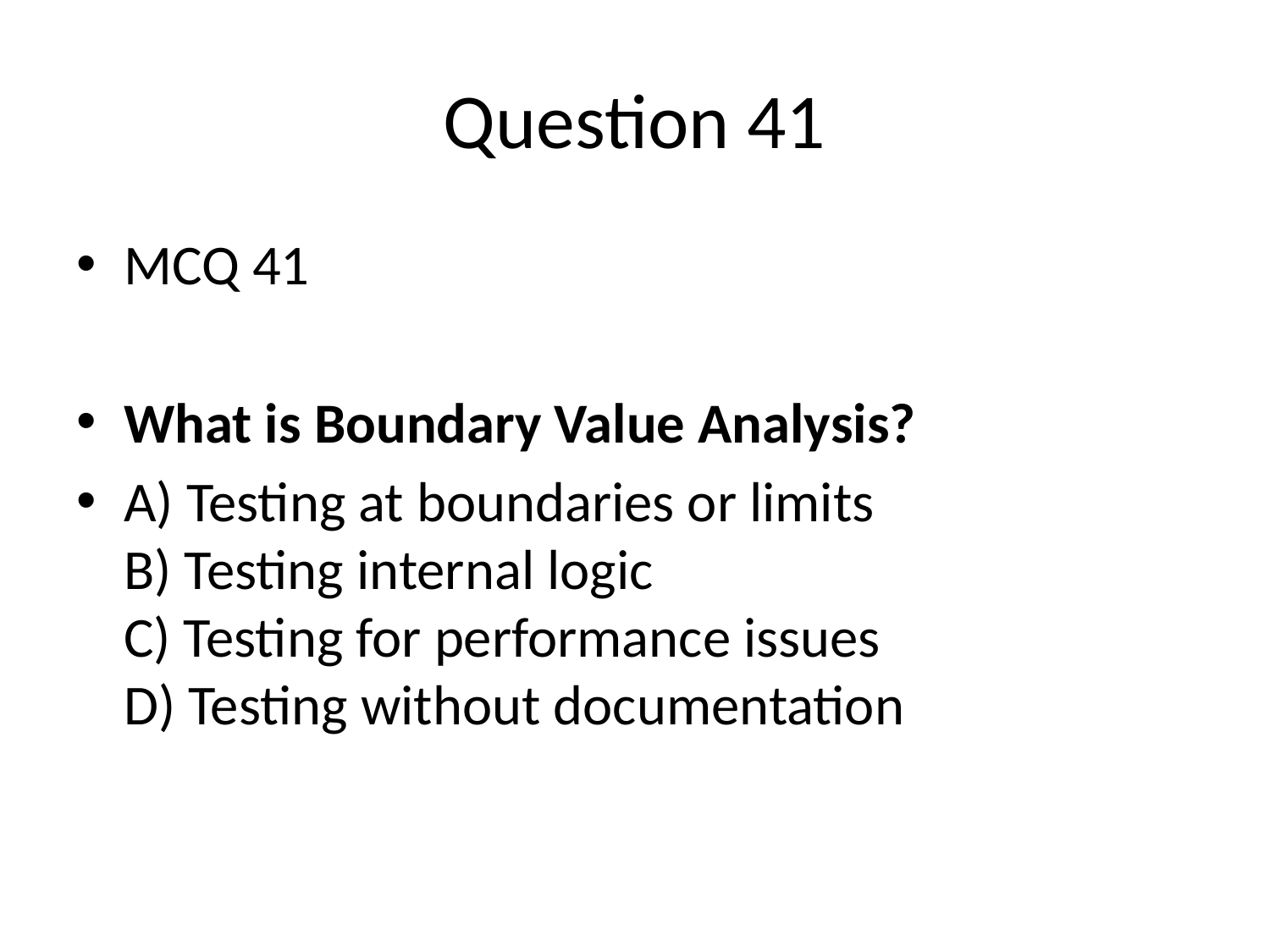

# Question 41
MCQ 41

What is Boundary Value Analysis?
A) Testing at boundaries or limits
B) Testing internal logic
C) Testing for performance issues
D) Testing without documentation